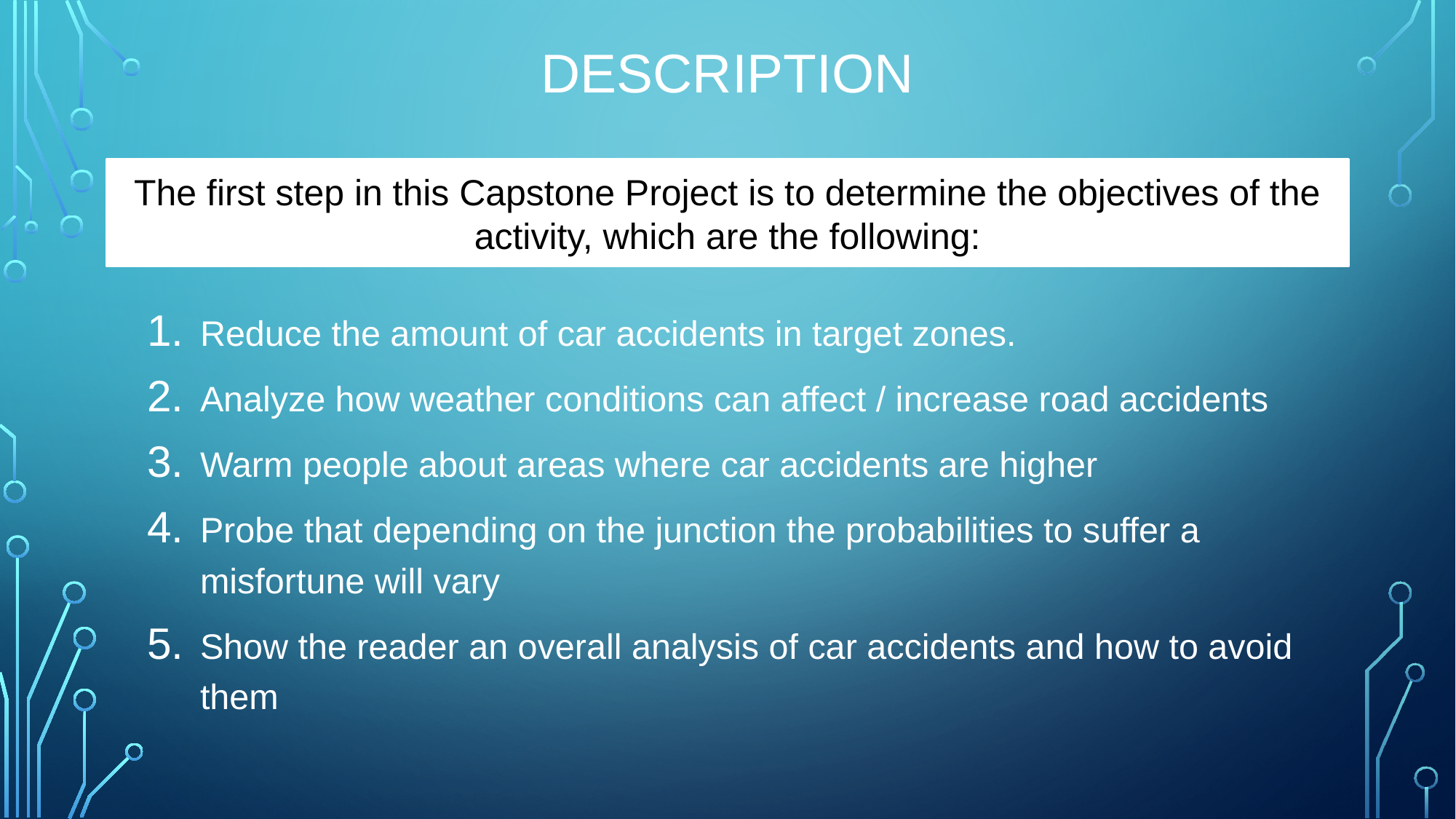

# Description
The first step in this Capstone Project is to determine the objectives of the activity, which are the following:
Reduce the amount of car accidents in target zones.
Analyze how weather conditions can affect / increase road accidents
Warm people about areas where car accidents are higher
Probe that depending on the junction the probabilities to suffer a misfortune will vary
Show the reader an overall analysis of car accidents and how to avoid them